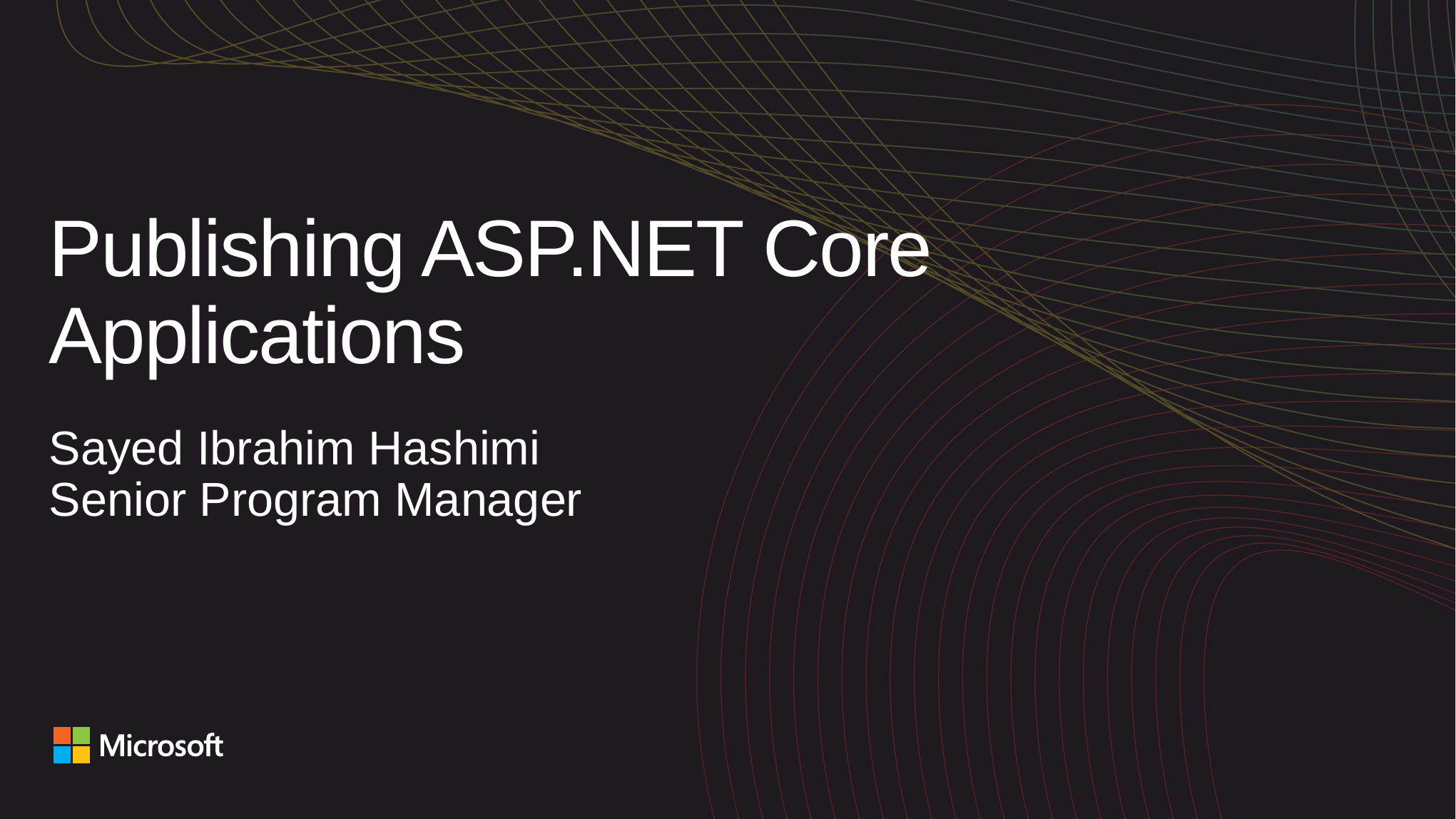

# Publishing ASP.NET Core Applications
Sayed Ibrahim Hashimi
Senior Program Manager